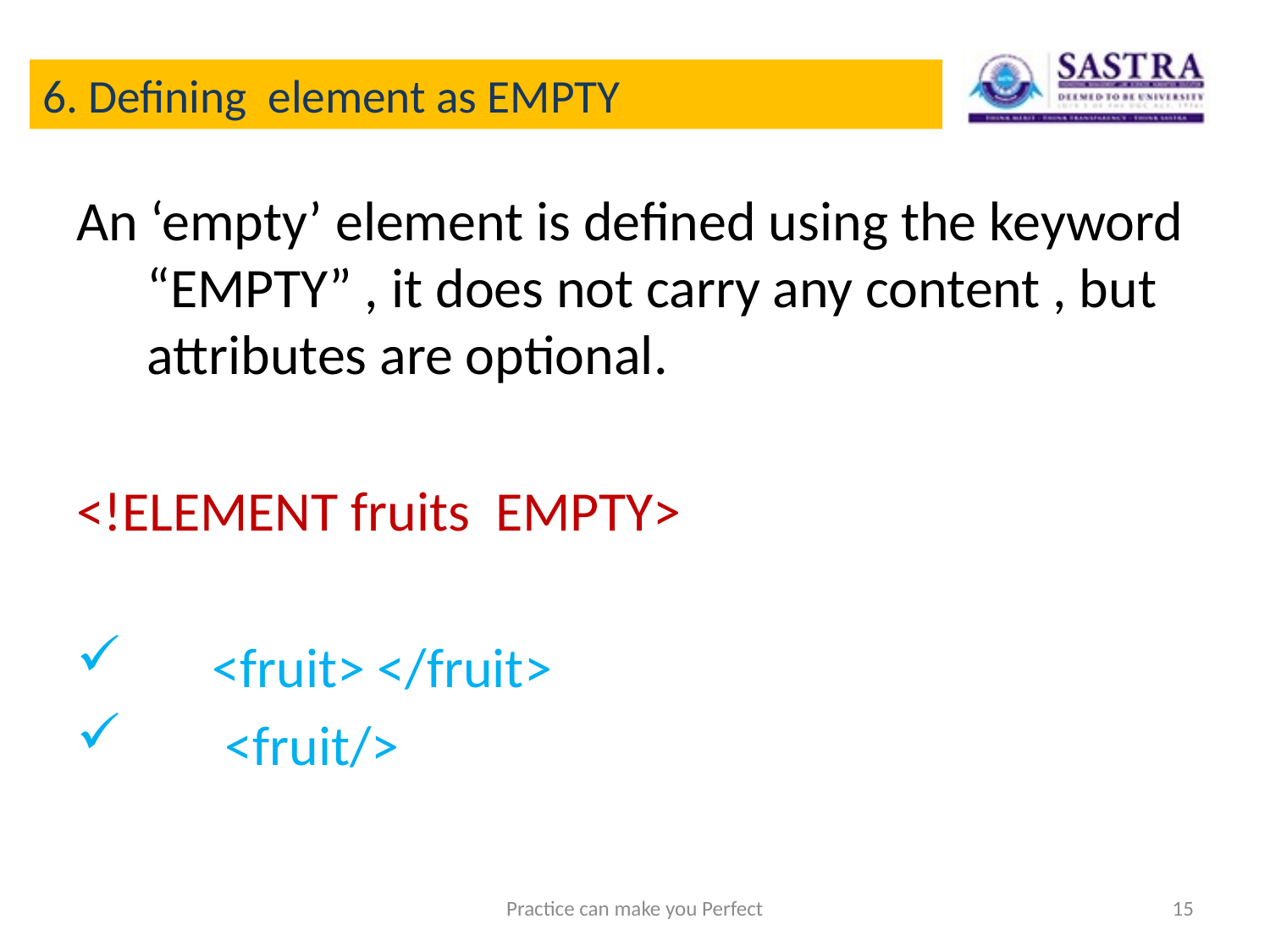

# 6. Defining  element as EMPTY
An ‘empty’ element is defined using the keyword “EMPTY” , it does not carry any content , but attributes are optional.

<!ELEMENT fruits  EMPTY>

       <fruit> </fruit>
        <fruit/>
Practice can make you Perfect
15